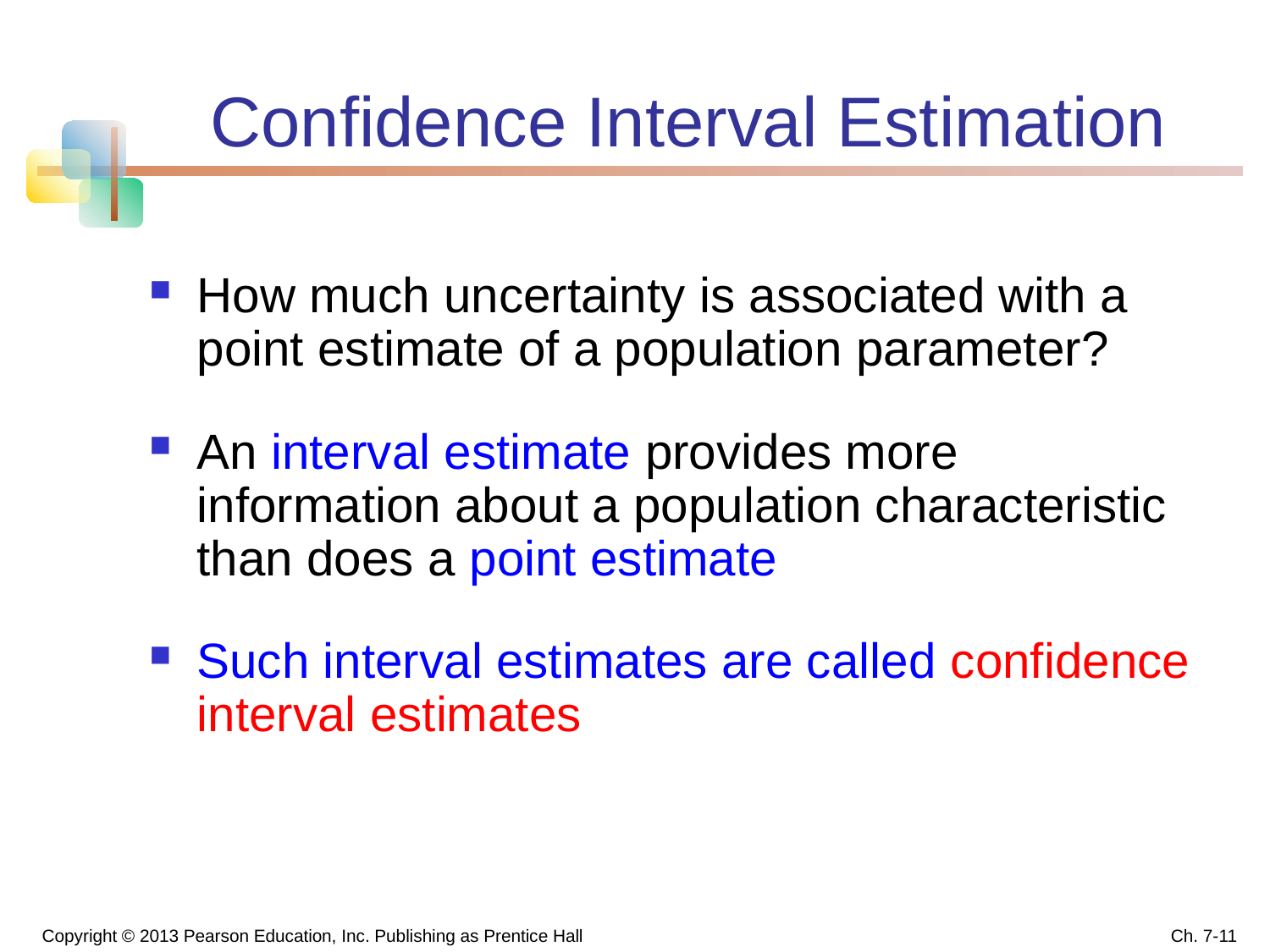

# Confidence Interval Estimation
How much uncertainty is associated with a point estimate of a population parameter?

An interval estimate provides more information about a population characteristic than does a point estimate

Such interval estimates are called confidence interval estimates
Copyright © 2013 Pearson Education, Inc. Publishing as Prentice Hall
Ch. 7-11